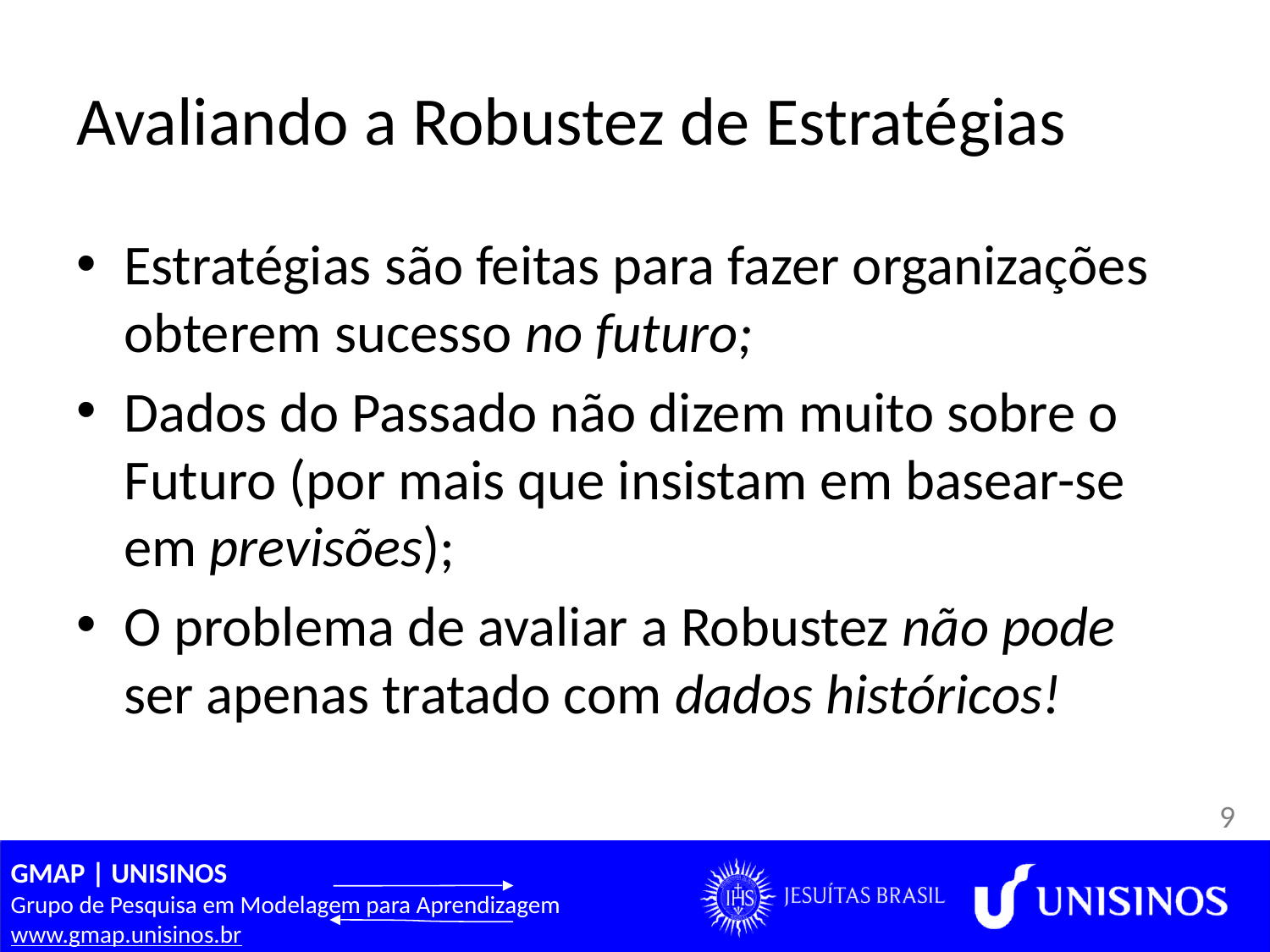

# Avaliando a Robustez de Estratégias
Estratégias são feitas para fazer organizações obterem sucesso no futuro;
Dados do Passado não dizem muito sobre o Futuro (por mais que insistam em basear-se em previsões);
O problema de avaliar a Robustez não pode ser apenas tratado com dados históricos!